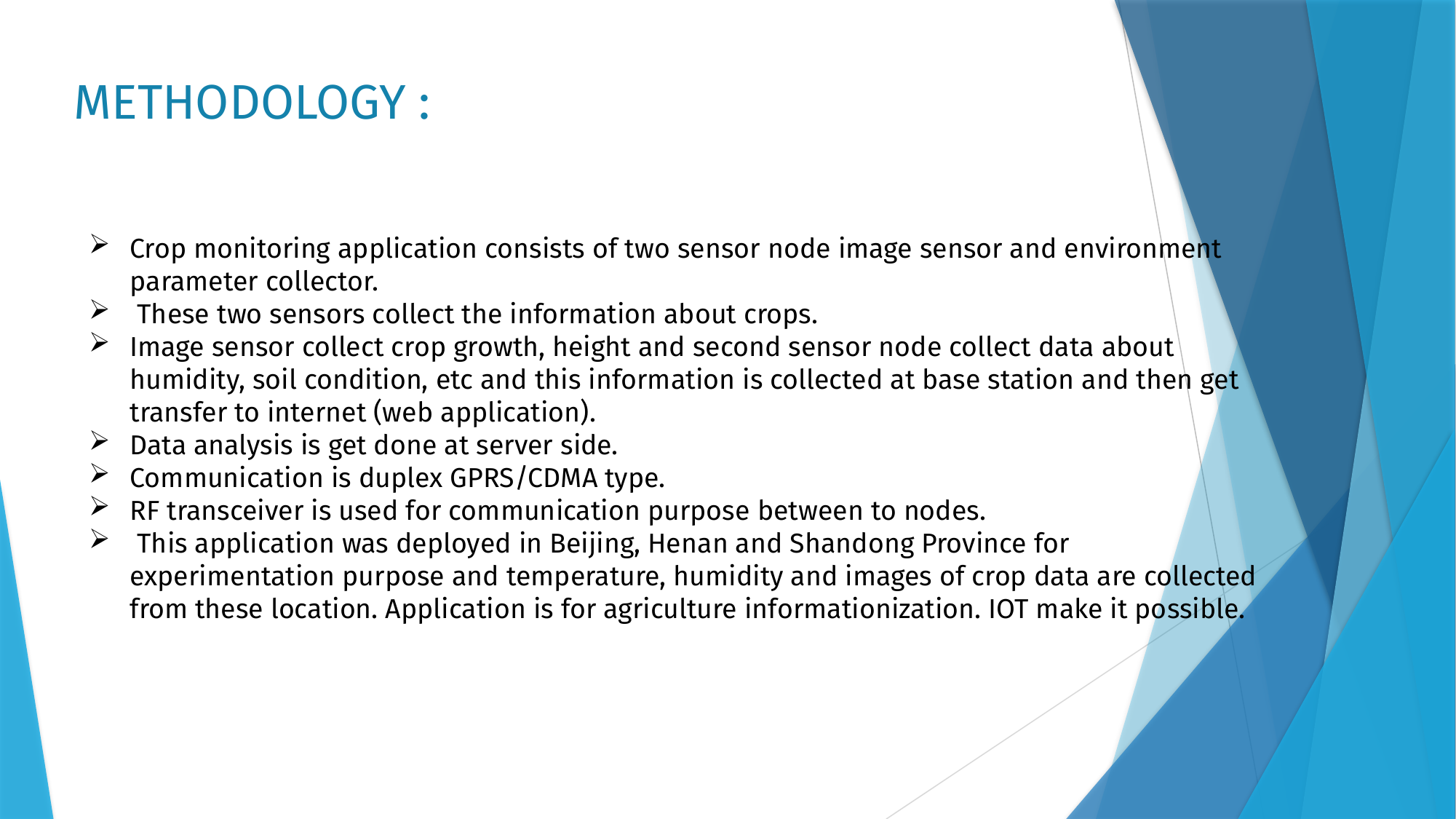

METHODOLOGY :
Crop monitoring application consists of two sensor node image sensor and environment parameter collector.
 These two sensors collect the information about crops.
Image sensor collect crop growth, height and second sensor node collect data about humidity, soil condition, etc and this information is collected at base station and then get transfer to internet (web application).
Data analysis is get done at server side.
Communication is duplex GPRS/CDMA type.
RF transceiver is used for communication purpose between to nodes.
 This application was deployed in Beijing, Henan and Shandong Province for experimentation purpose and temperature, humidity and images of crop data are collected from these location. Application is for agriculture informationization. IOT make it possible.